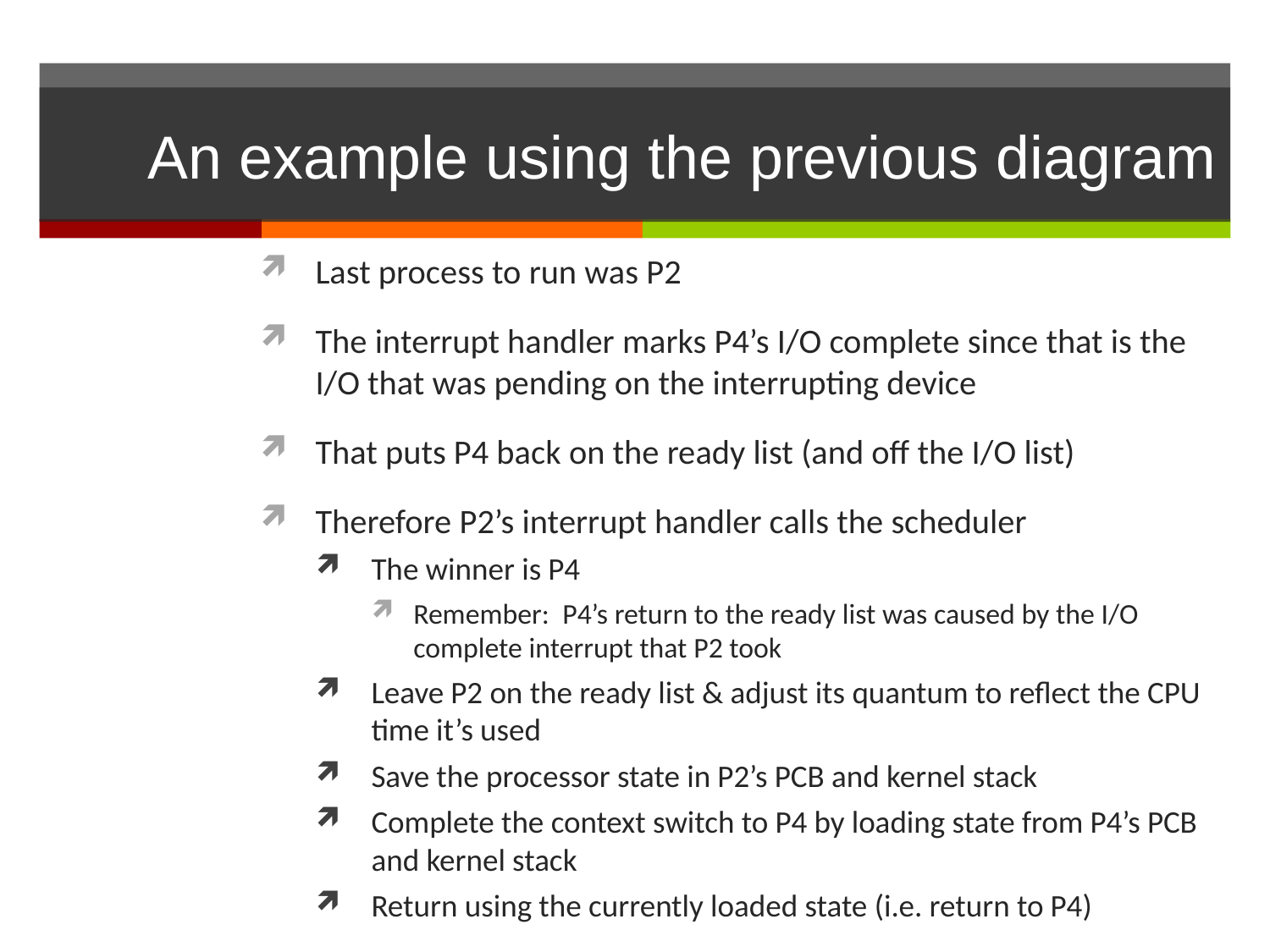

# An example using the previous diagram
Last process to run was P2
The interrupt handler marks P4’s I/O complete since that is the I/O that was pending on the interrupting device
That puts P4 back on the ready list (and off the I/O list)
Therefore P2’s interrupt handler calls the scheduler
The winner is P4
Remember:  P4’s return to the ready list was caused by the I/O complete interrupt that P2 took
Leave P2 on the ready list & adjust its quantum to reflect the CPU time it’s used
Save the processor state in P2’s PCB and kernel stack
Complete the context switch to P4 by loading state from P4’s PCB and kernel stack
Return using the currently loaded state (i.e. return to P4)